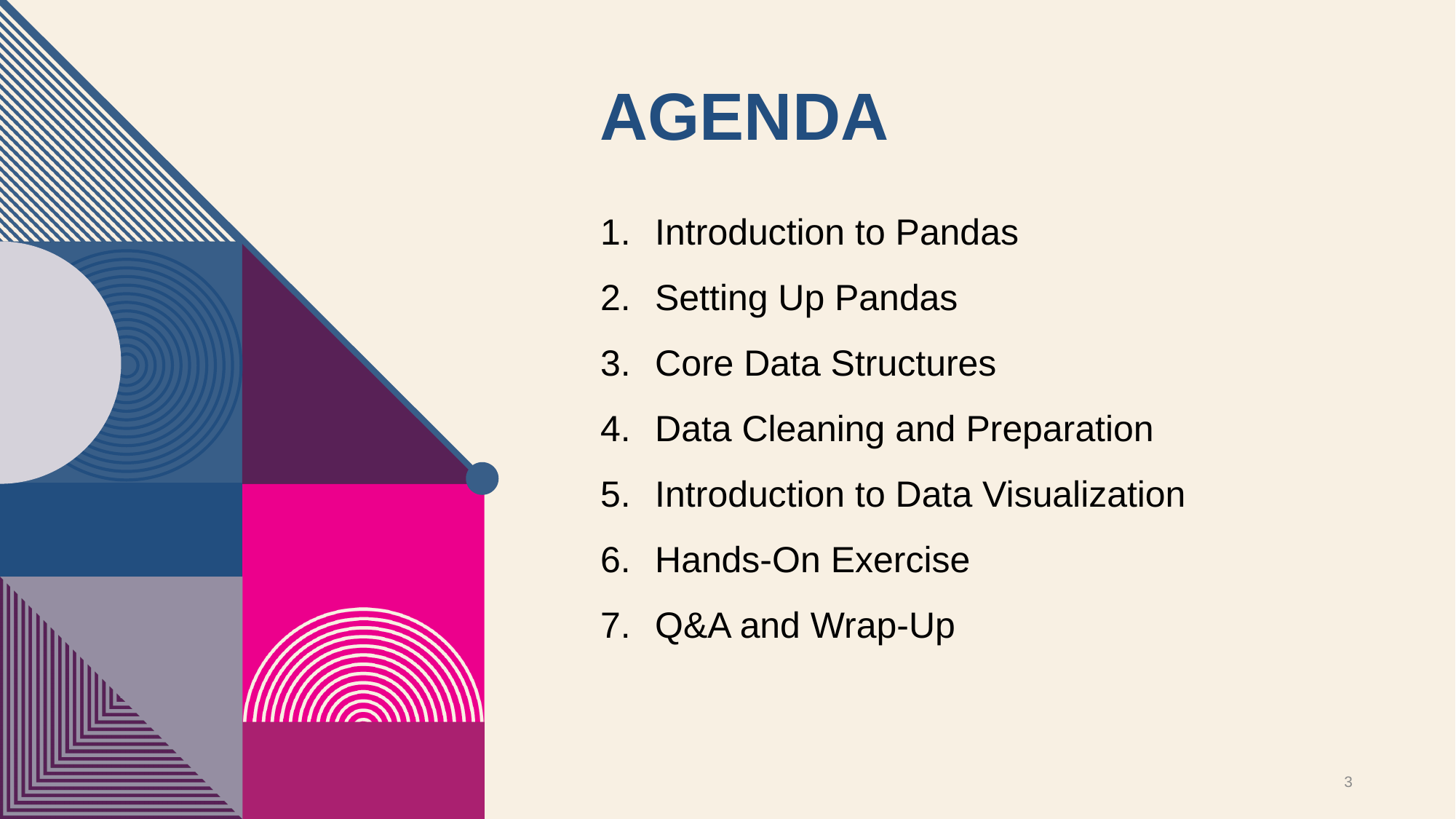

# Agenda
Introduction to Pandas
Setting Up Pandas
Core Data Structures
Data Cleaning and Preparation
Introduction to Data Visualization
Hands-On Exercise
Q&A and Wrap-Up
3